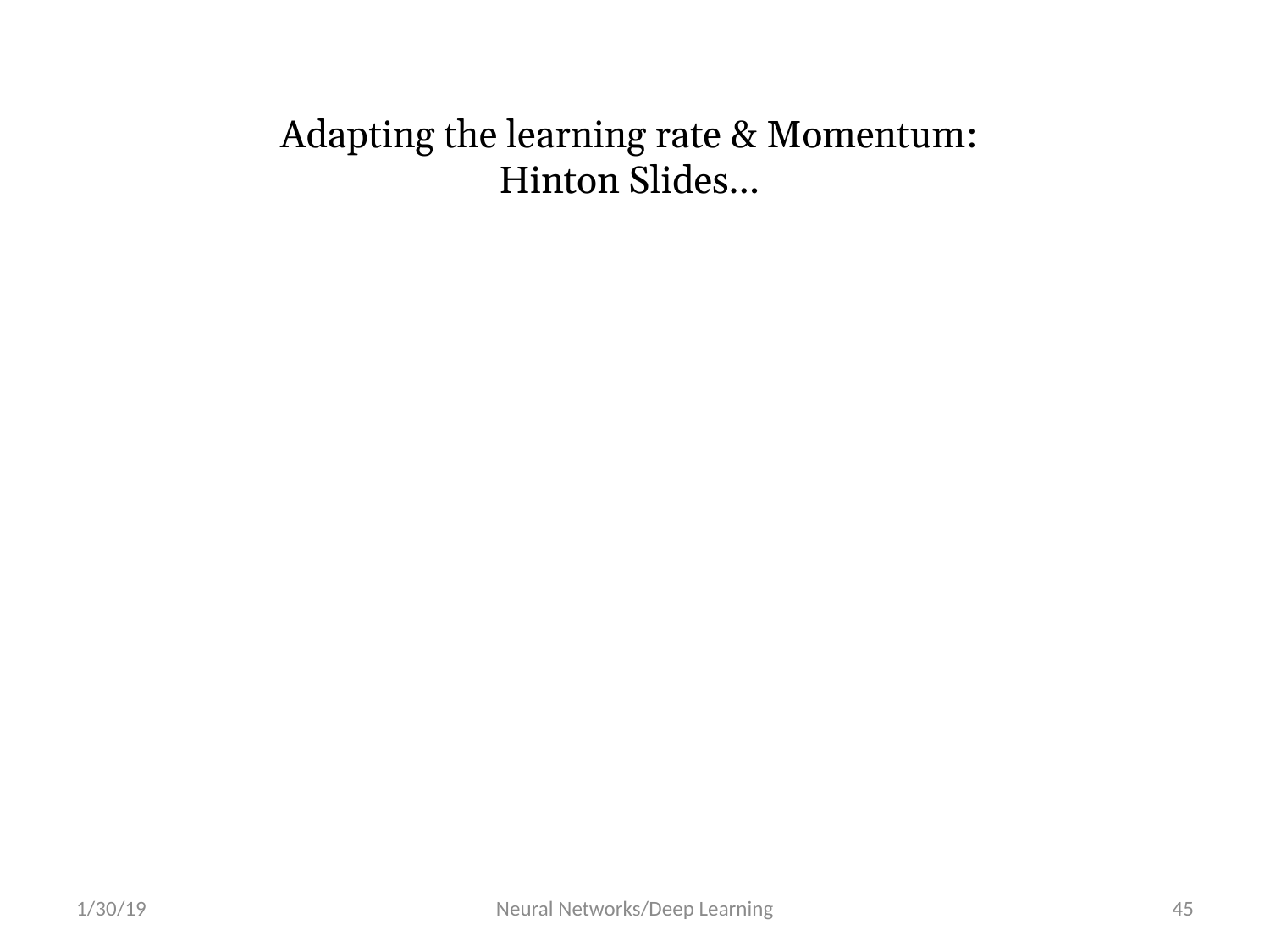

# Adapting the learning rate & Momentum: Hinton Slides...

1/30/19
Neural Networks/Deep Learning
45